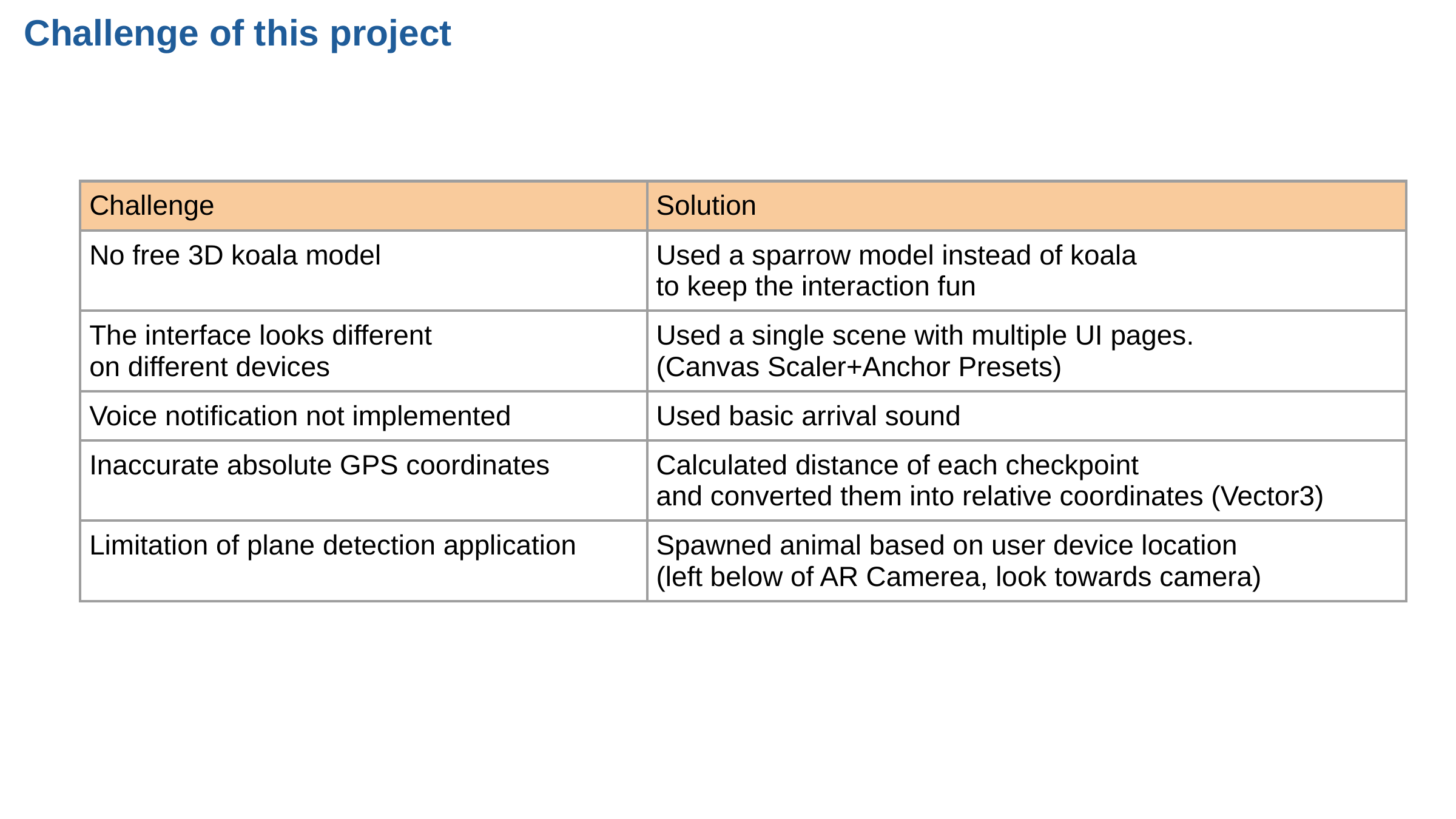

Challenge of this project
| Challenge | Solution |
| --- | --- |
| No free 3D koala model | Used a sparrow model instead of koala to keep the interaction fun |
| The interface looks different on different devices | Used a single scene with multiple UI pages. (Canvas Scaler+Anchor Presets) |
| Voice notification not implemented | Used basic arrival sound |
| Inaccurate absolute GPS coordinates | Calculated distance of each checkpoint and converted them into relative coordinates (Vector3) |
| Limitation of plane detection application | Spawned animal based on user device location (left below of AR Camerea, look towards camera) |